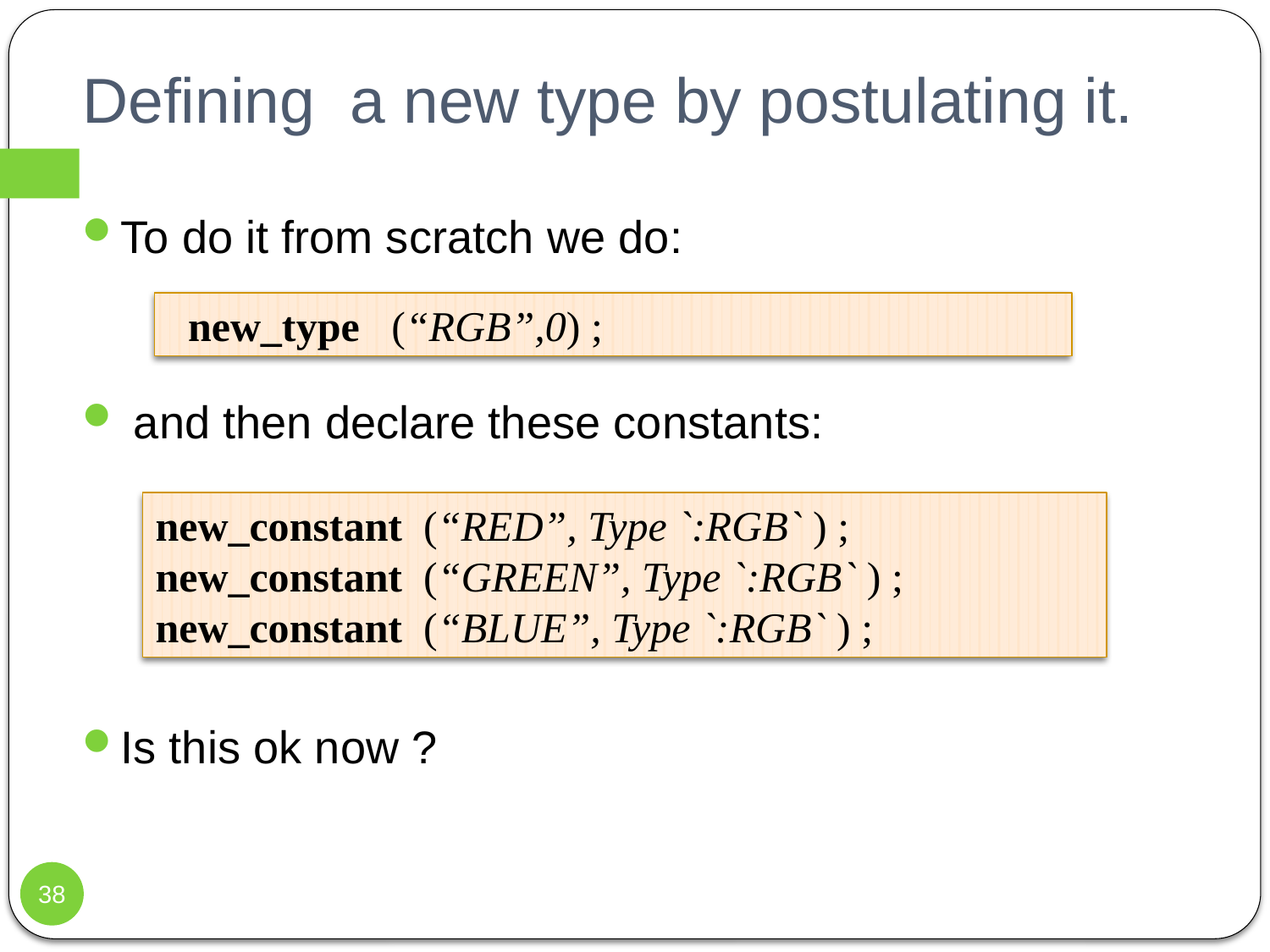

# Defining  a new type by postulating it.
To do it from scratch we do:

 and then declare these constants:

Is this ok now ?
  new_type   (“RGB”,0) ;
new_constant  (“RED”, Type `:RGB` ) ;
new_constant  (“GREEN”, Type `:RGB` ) ;
new_constant  (“BLUE”, Type `:RGB` ) ;
38